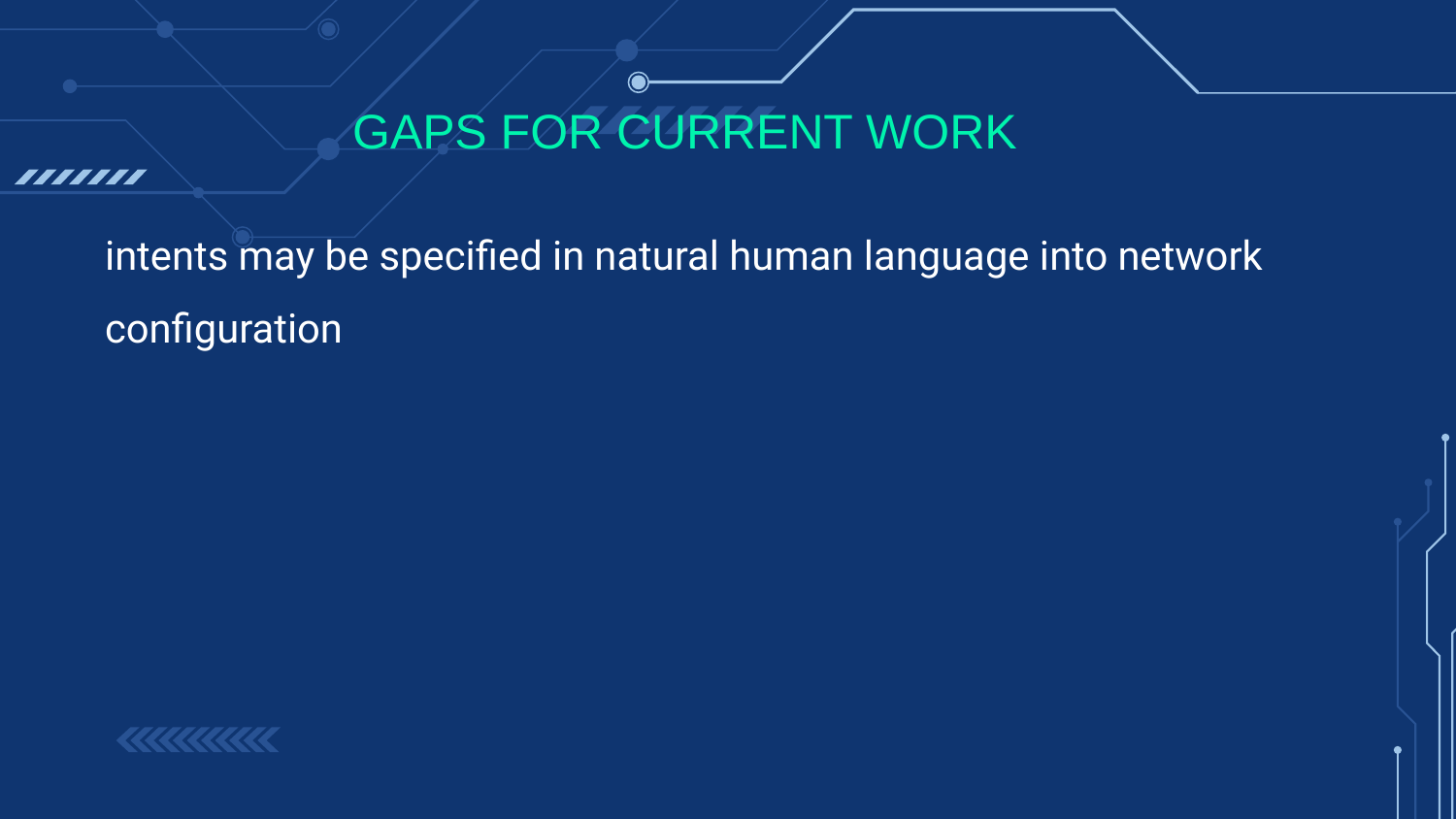

GAPS FOR CURRENT WORK
intents may be specified in natural human language into network configuration